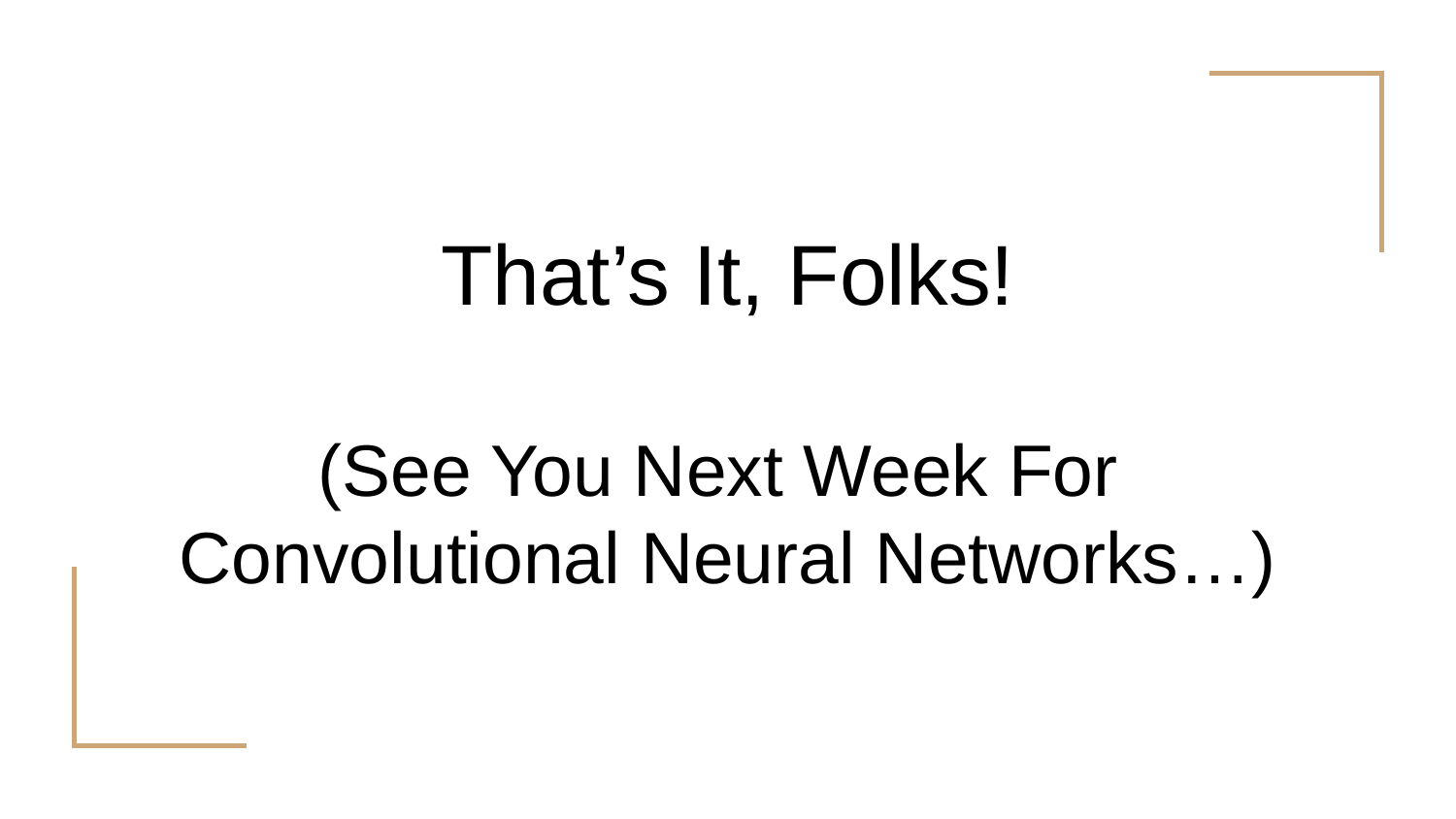

# That’s It, Folks!

(See You Next Week For
Convolutional Neural Networks…)